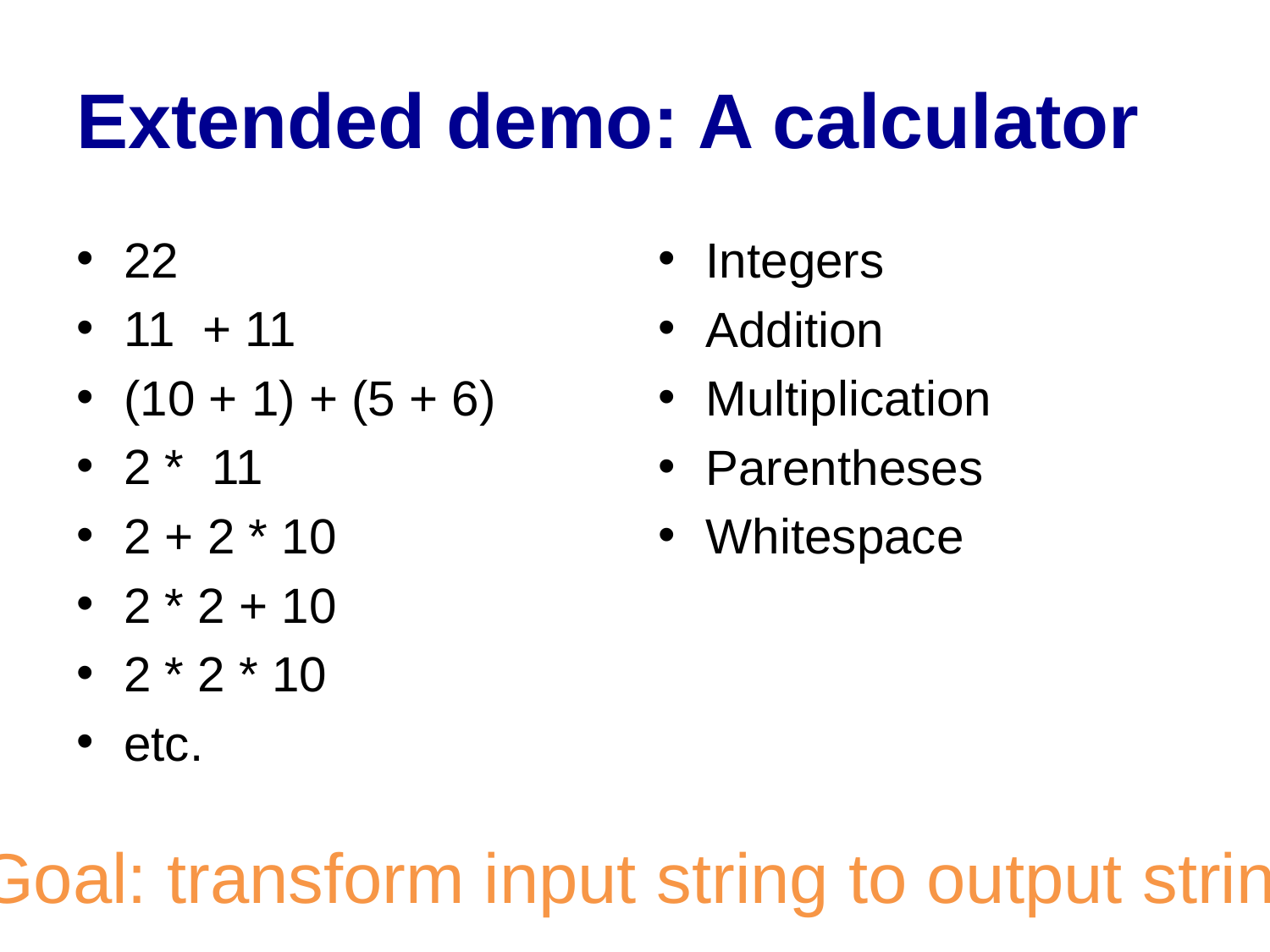

# Extended demo: A calculator
22
11  + 11
(10 + 1) + (5 + 6)
2 *  11
2 + 2 * 10
2 * 2 + 10
2 * 2 * 10
etc.
Integers
Addition
Multiplication
Parentheses
Whitespace
Goal: transform input string to output string